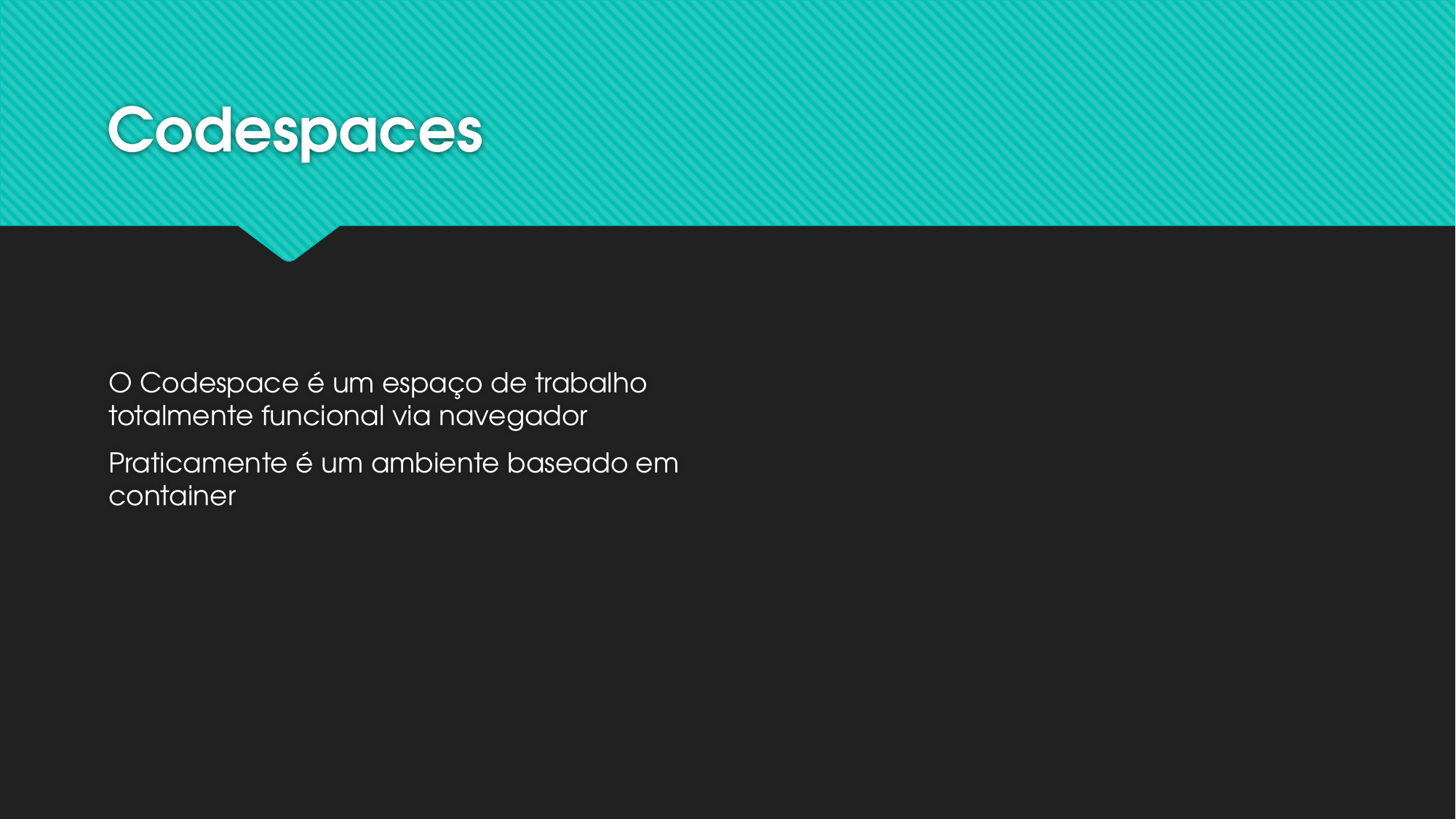

# Codespaces

O Codespace é um espaço de trabalho totalmente funcional via navegador
Praticamente é um ambiente baseado em container